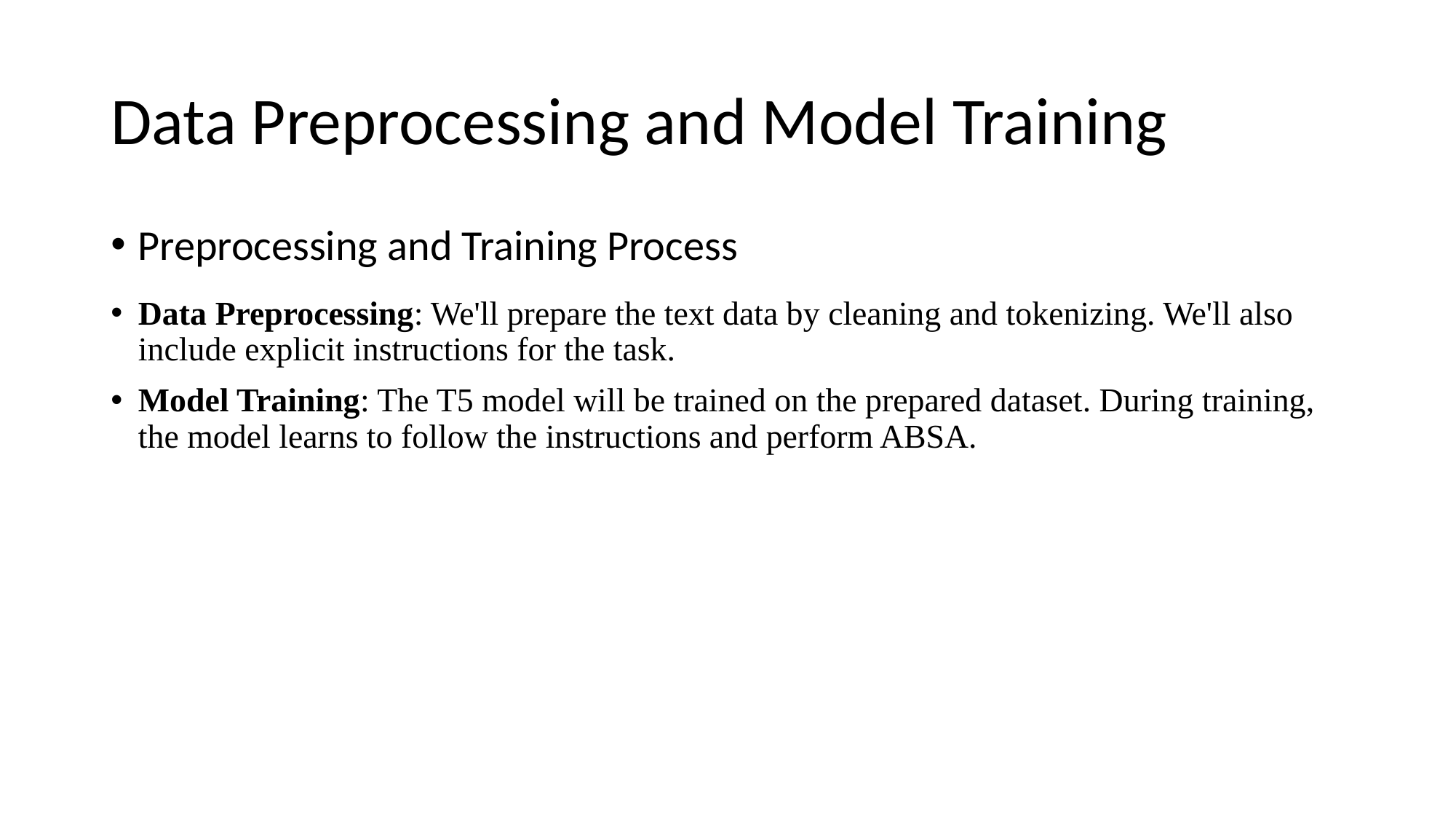

# Data Preprocessing and Model Training
Preprocessing and Training Process
Data Preprocessing: We'll prepare the text data by cleaning and tokenizing. We'll also include explicit instructions for the task.
Model Training: The T5 model will be trained on the prepared dataset. During training, the model learns to follow the instructions and perform ABSA.